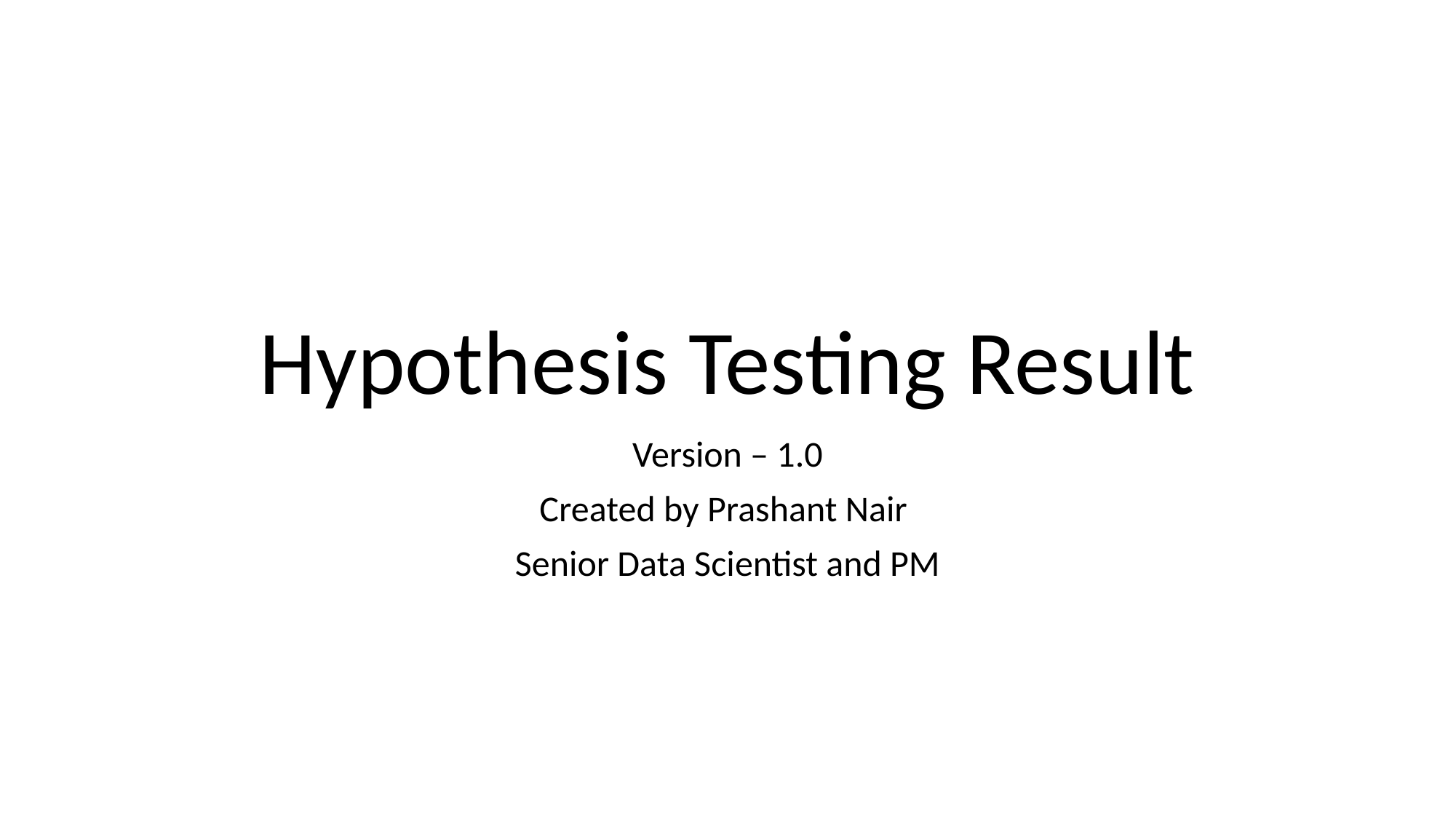

# Hypothesis Testing Result
Version – 1.0
Created by Prashant Nair
Senior Data Scientist and PM